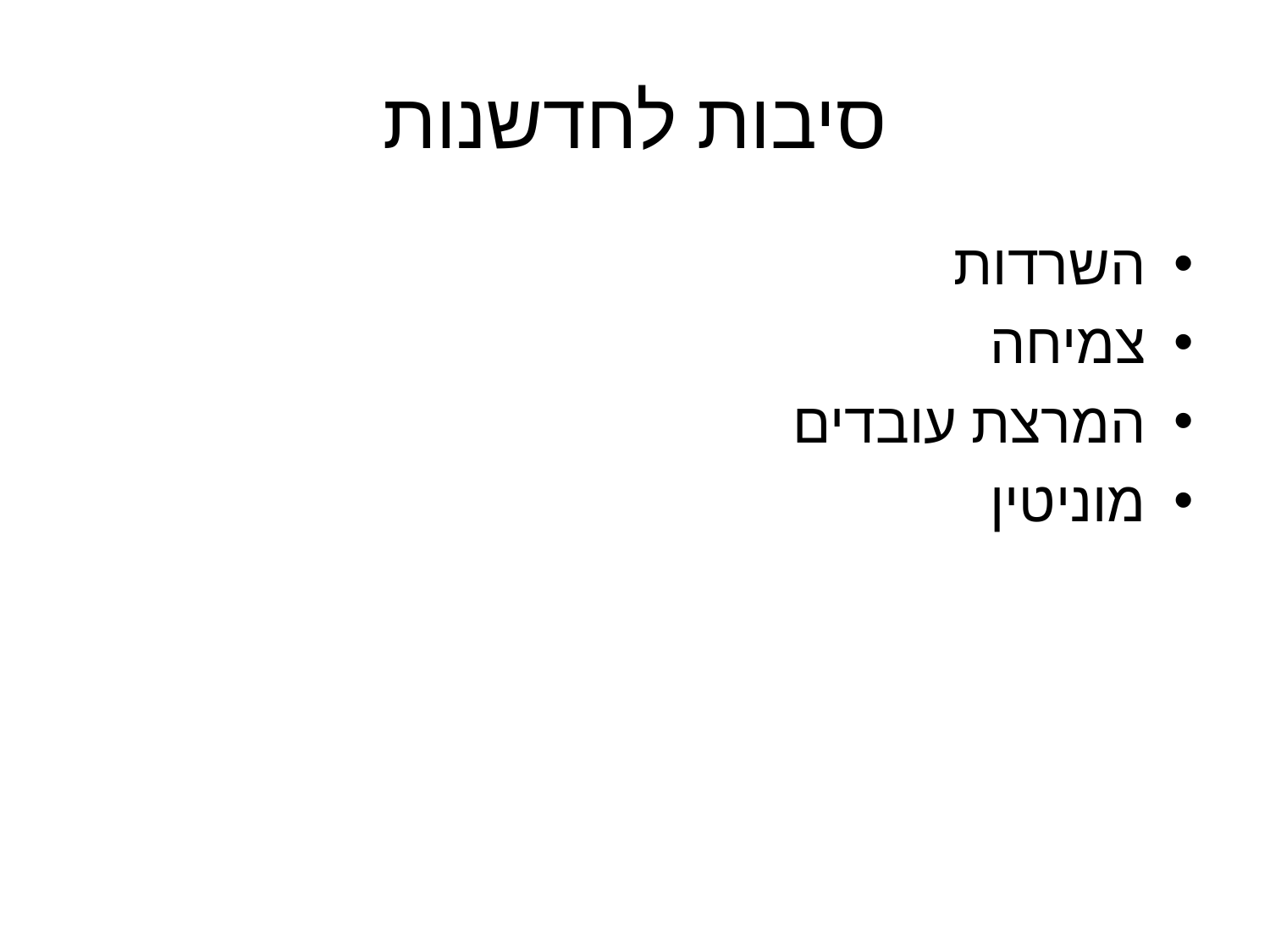

# סיבות לחדשנות
השרדות
צמיחה
המרצת עובדים
מוניטין